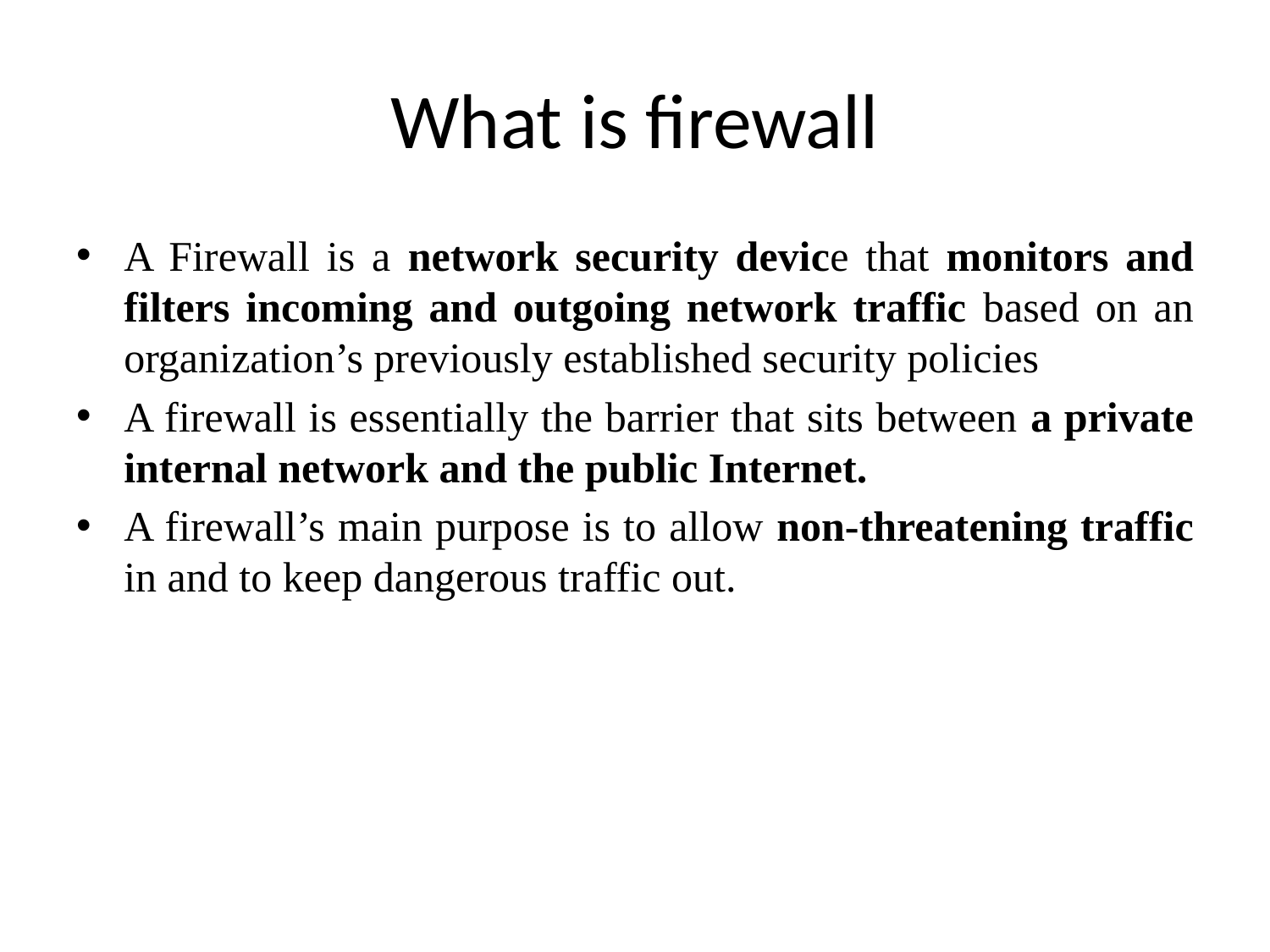

# What is firewall
A Firewall is a network security device that monitors and filters incoming and outgoing network traffic based on an organization’s previously established security policies
A firewall is essentially the barrier that sits between a private internal network and the public Internet.
A firewall’s main purpose is to allow non-threatening traffic in and to keep dangerous traffic out.